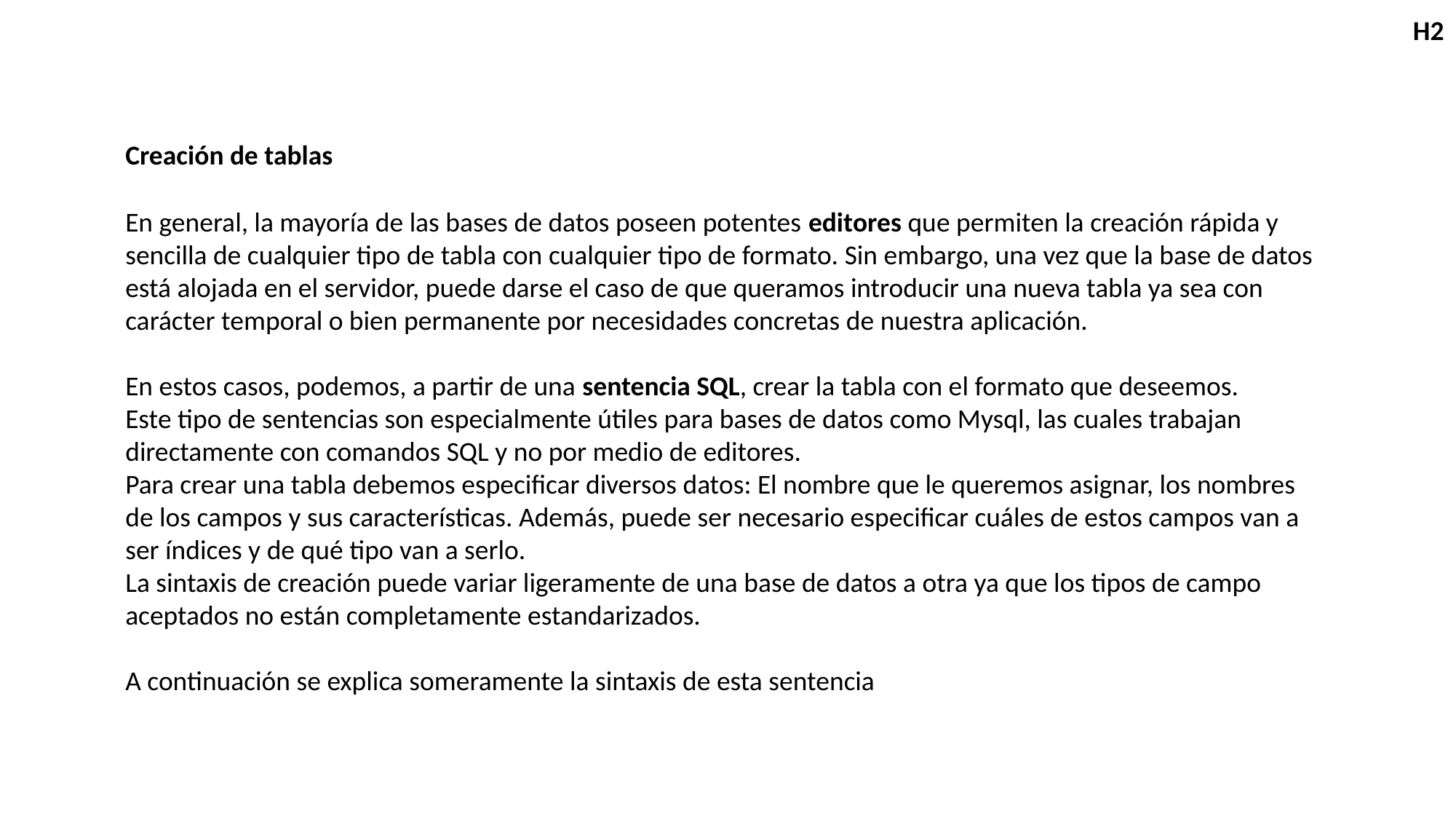

H2
Creación de tablas
En general, la mayoría de las bases de datos poseen potentes editores que permiten la creación rápida y sencilla de cualquier tipo de tabla con cualquier tipo de formato. Sin embargo, una vez que la base de datos está alojada en el servidor, puede darse el caso de que queramos introducir una nueva tabla ya sea con carácter temporal o bien permanente por necesidades concretas de nuestra aplicación.

En estos casos, podemos, a partir de una sentencia SQL, crear la tabla con el formato que deseemos.
Este tipo de sentencias son especialmente útiles para bases de datos como Mysql, las cuales trabajan directamente con comandos SQL y no por medio de editores.
Para crear una tabla debemos especificar diversos datos: El nombre que le queremos asignar, los nombres de los campos y sus características. Además, puede ser necesario especificar cuáles de estos campos van a ser índices y de qué tipo van a serlo.
La sintaxis de creación puede variar ligeramente de una base de datos a otra ya que los tipos de campo aceptados no están completamente estandarizados.

A continuación se explica someramente la sintaxis de esta sentencia